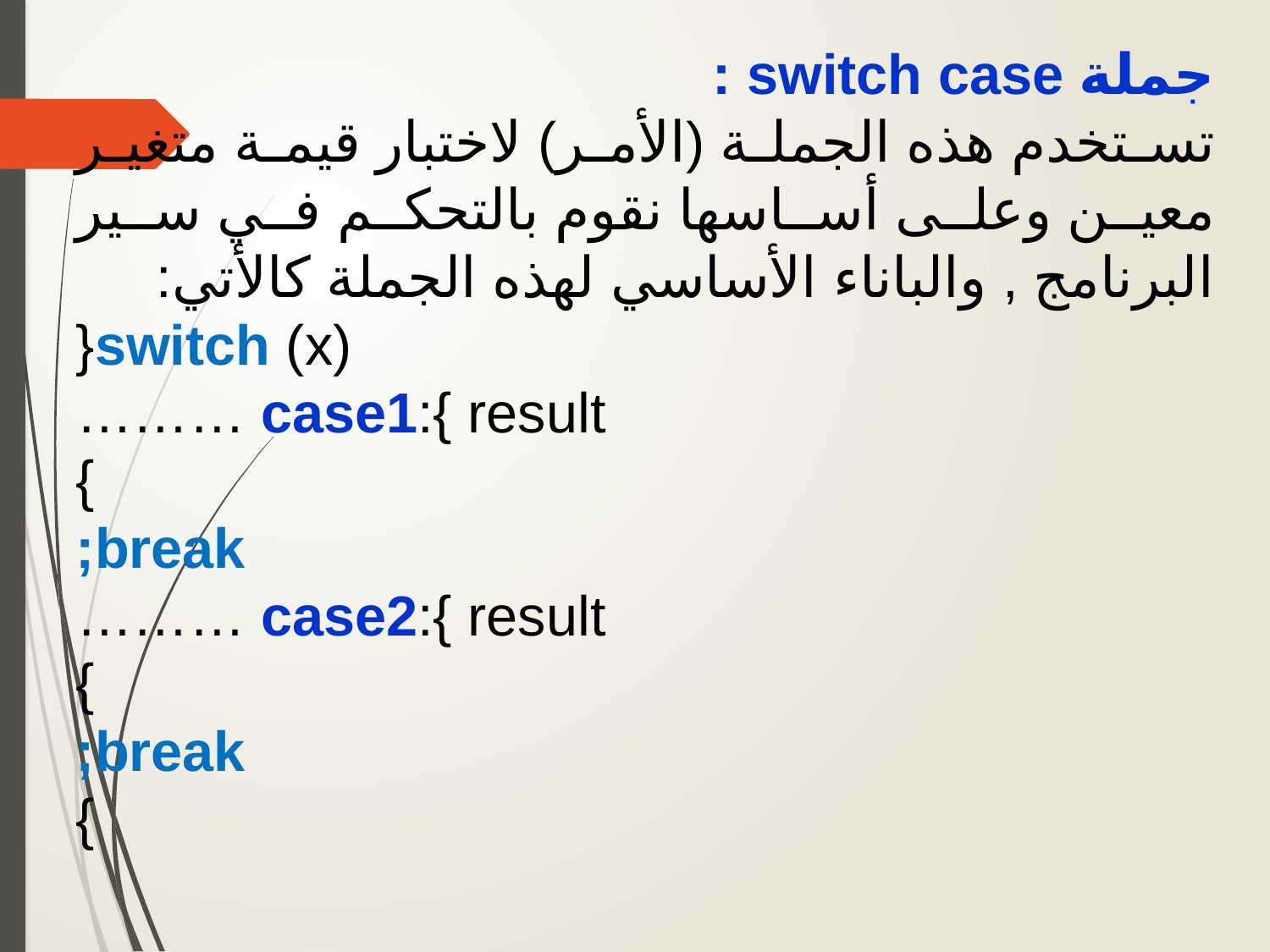

جملة switch case :
	تستخدم هذه الجملة (الأمر) لاختبار قيمة متغير معين وعلى أساسها نقوم بالتحكم في سير البرنامج , والباناء الأساسي لهذه الجملة كالأتي:
switch (x){
case1:{ result ………
}
break;
case2:{ result ………
}
break;
}